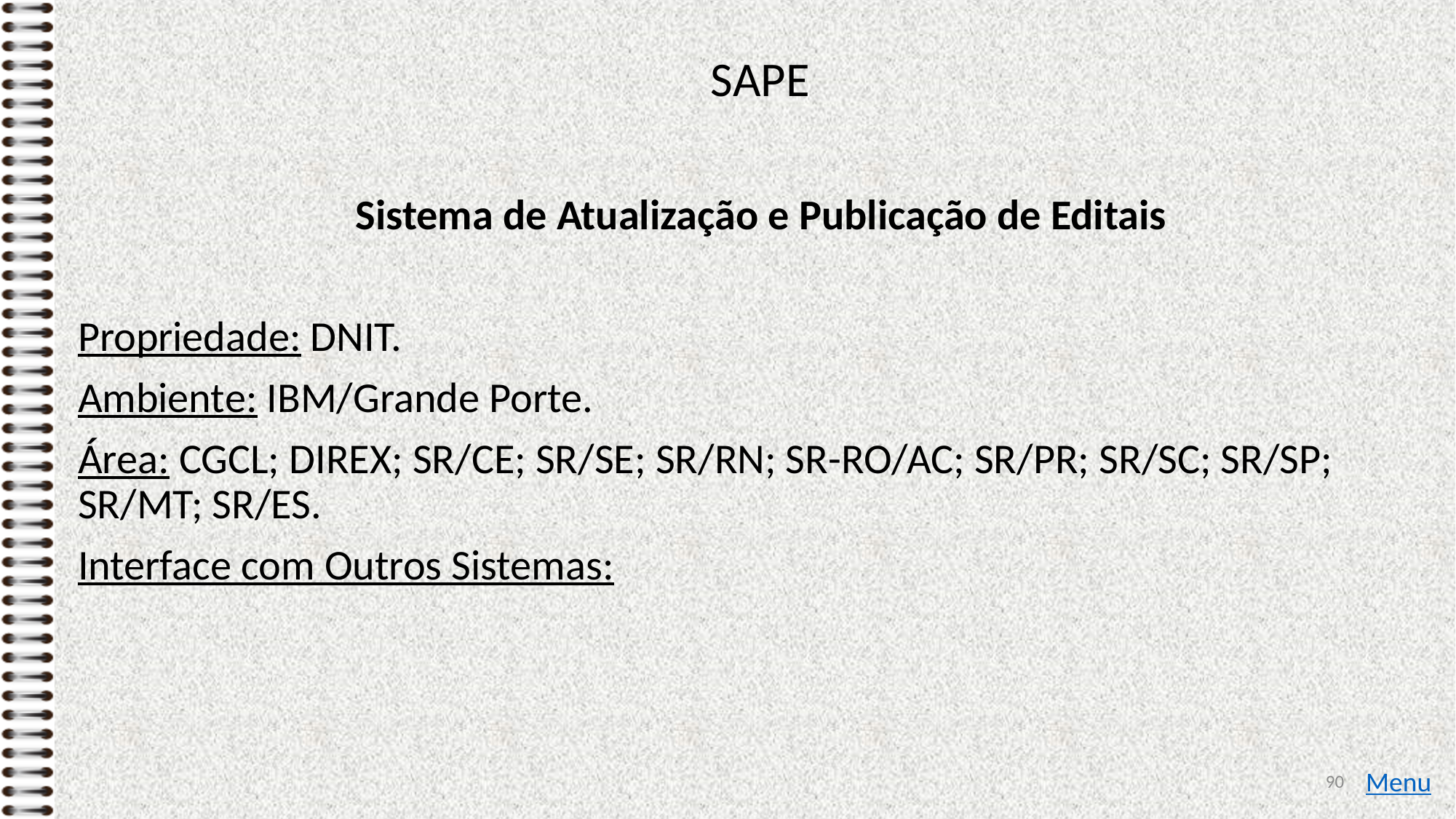

# SAPE

Sistema de Atualização e Publicação de Editais

Propriedade: DNIT.
Ambiente: IBM/Grande Porte.
Área: CGCL; DIREX; SR/CE; SR/SE; SR/RN; SR-RO/AC; SR/PR; SR/SC; SR/SP; SR/MT; SR/ES.
Interface com Outros Sistemas:

90
Menu